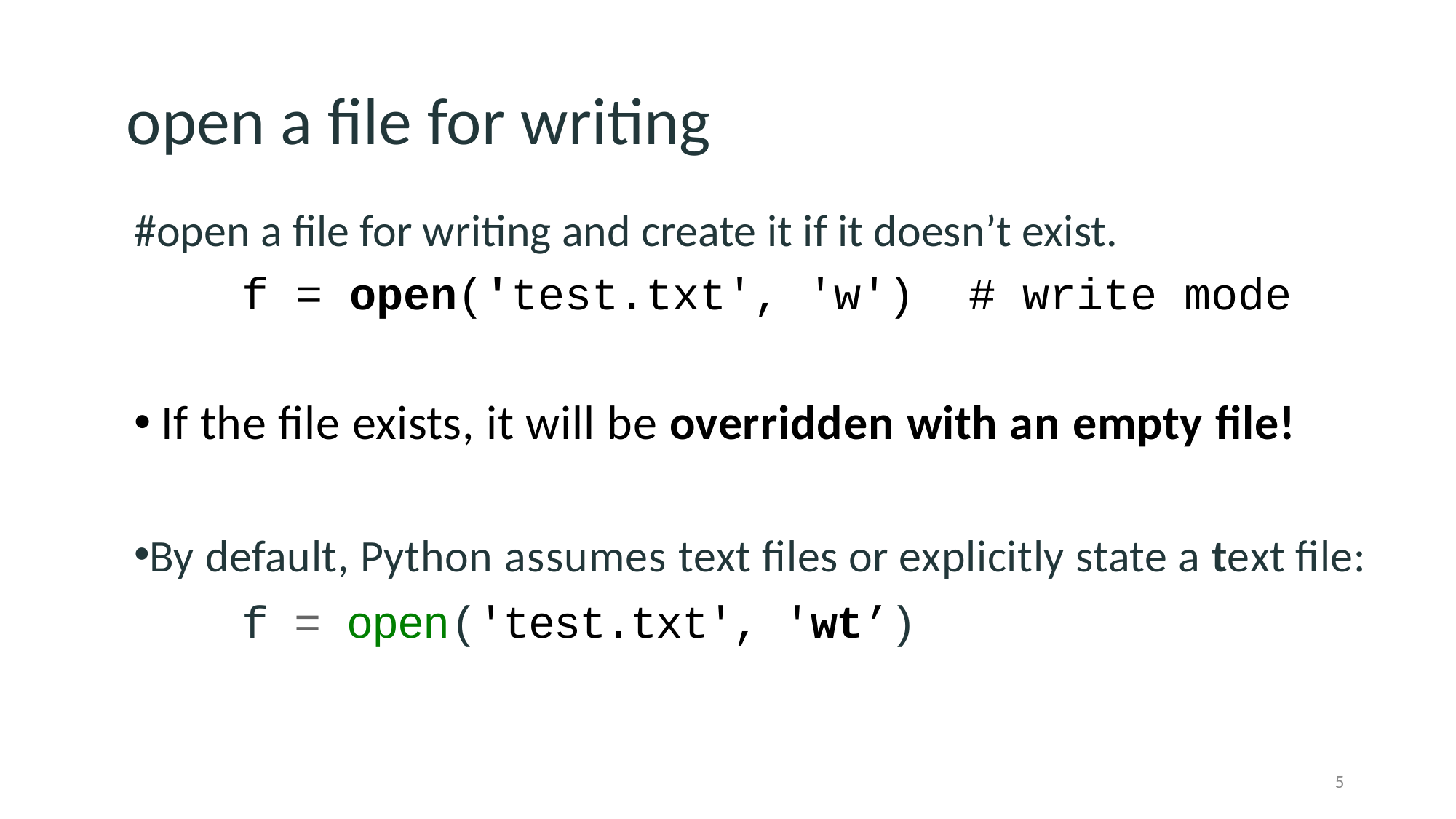

# open a file for writing
#open a file for writing and create it if it doesn’t exist.
	f = open('test.txt', 'w')  # write mode

If the ﬁle exists, it will be overridden with an empty ﬁle!

By default, Python assumes text ﬁles or explicitly state a text ﬁle:
	f = open('test.txt', 'wt’)

5